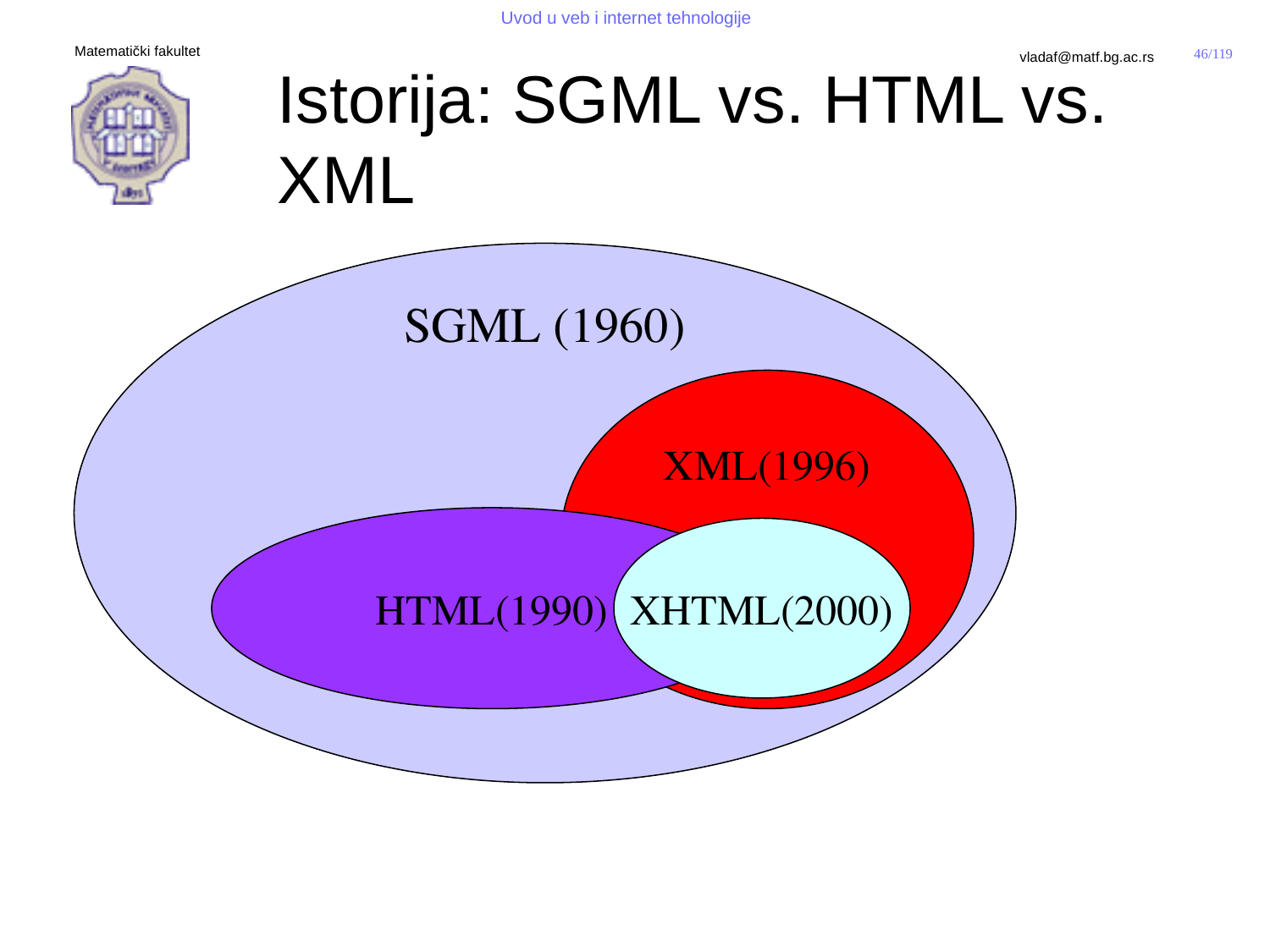

# Istorija: SGML vs. HTML vs. XML
SGML (1960)

XML(1996)

HTML(1990)
XHTML(2000)